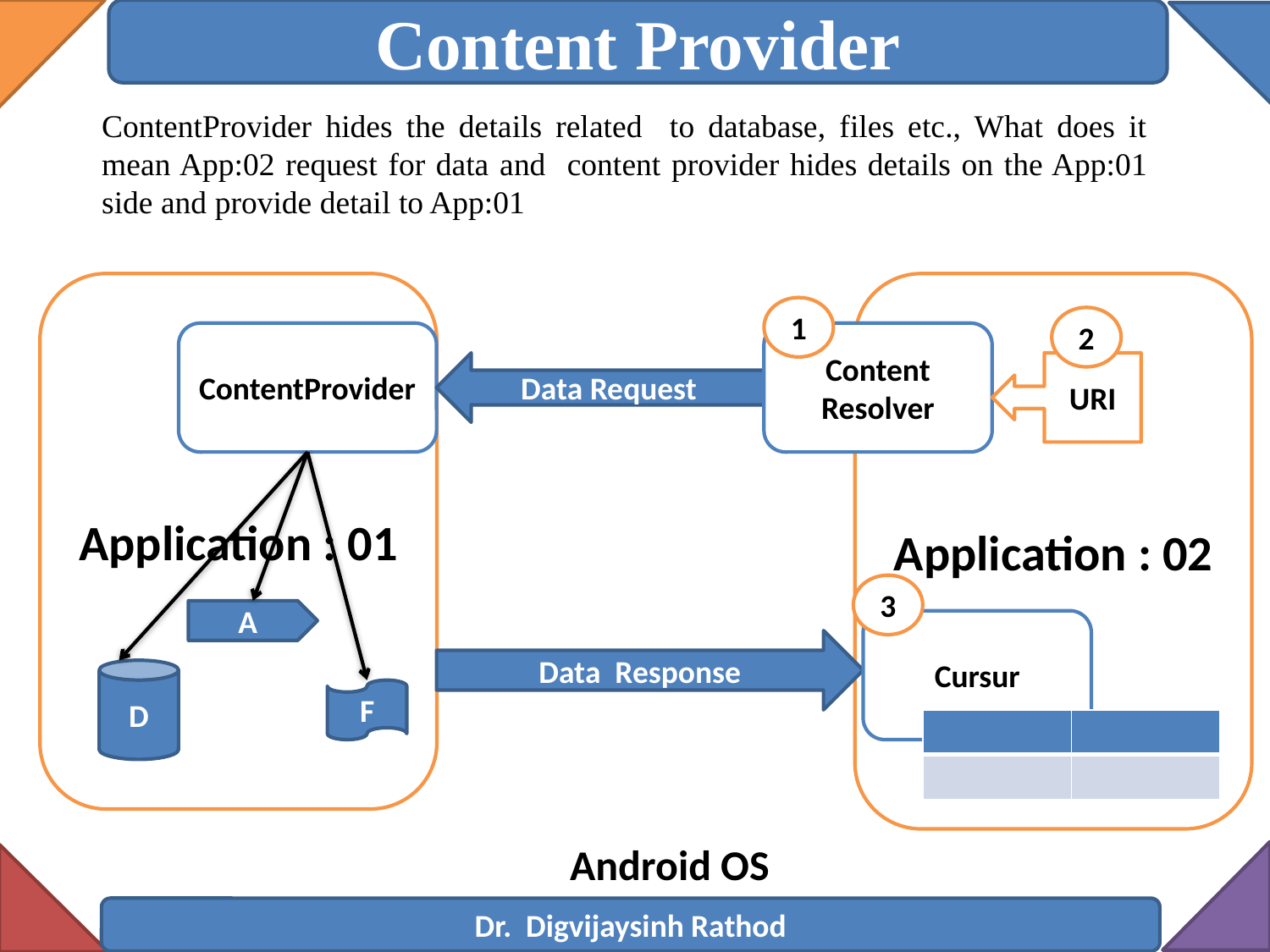

Content Provider

ContentProvider hides the details related  to database, files etc., What does it mean App:02 request for data and  content provider hides details on the App:01 side and provide detail to App:01
Application : 01
Application : 02
1
2
ContentProvider
Content Resolver
Data Request
URI
3
A
Cursur
Data  Response
D
F
|  |  |
| --- | --- |
|  |  |
Android OS

Dr.  Digvijaysinh Rathod